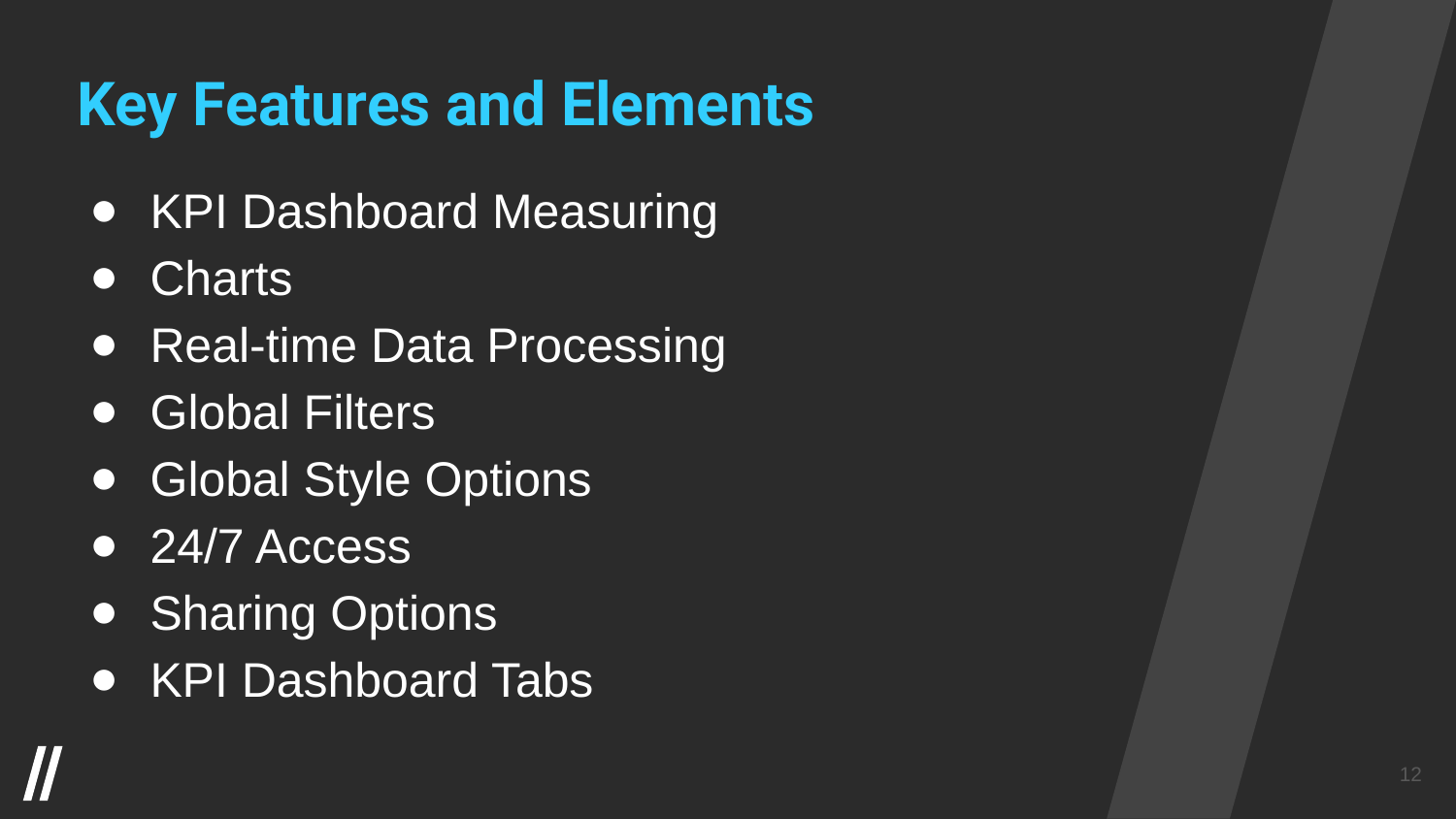

Key Features and Elements
KPI Dashboard Measuring
Charts
Real-time Data Processing
Global Filters
Global Style Options
24/7 Access
Sharing Options
KPI Dashboard Tabs
12